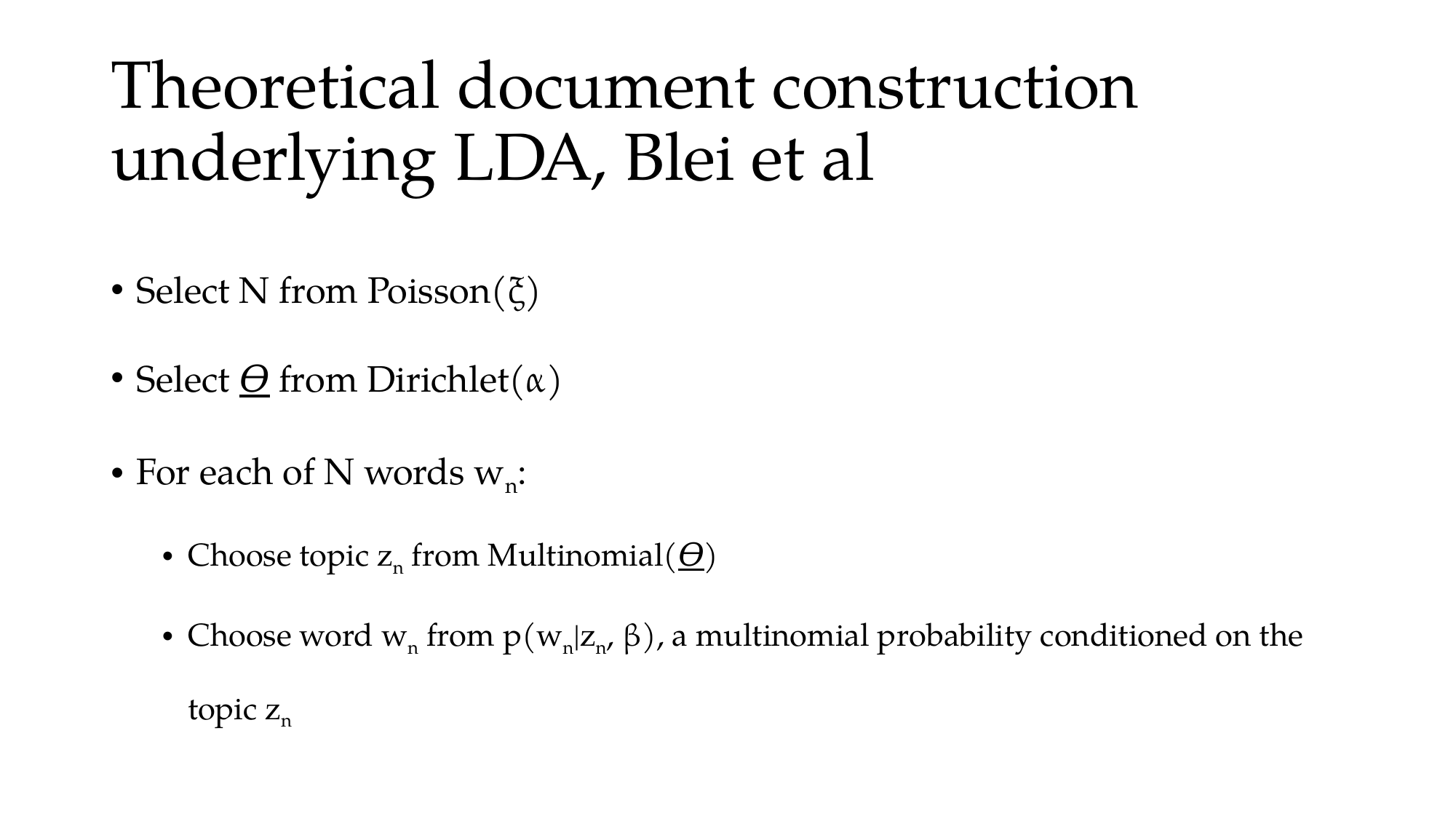

# Theoretical document construction underlying LDA, Blei et al
Select N from Poisson(ξ)
Select 𝛳 from Dirichlet(α)
For each of N words wn:
Choose topic zn from Multinomial(𝛳)
Choose word wn from p(wn|zn, β), a multinomial probability conditioned on the topic zn